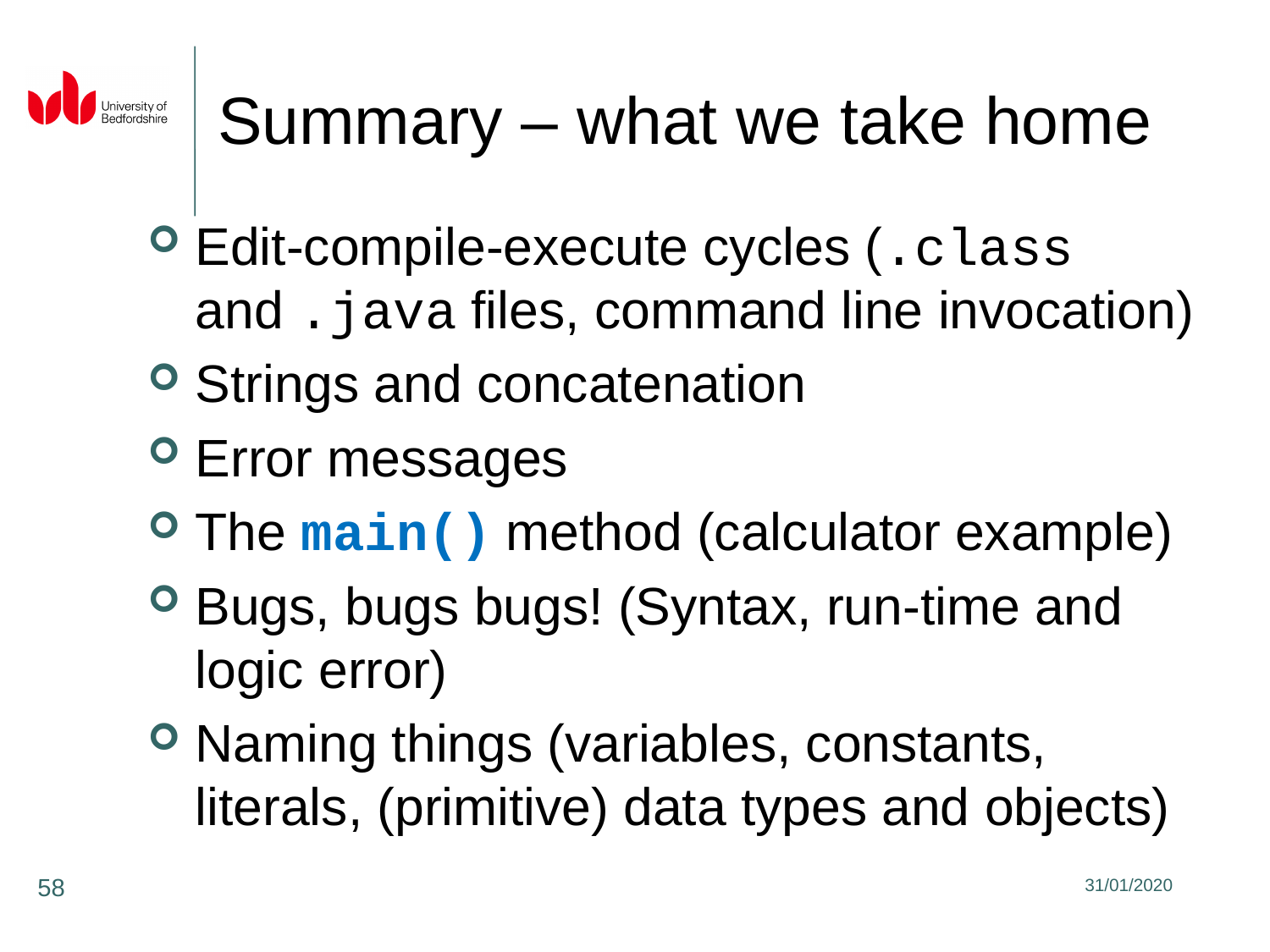

# Summary – what we take home
Edit-compile-execute cycles (.class and .java files, command line invocation)
Strings and concatenation
Error messages
The main() method (calculator example)
Bugs, bugs bugs! (Syntax, run-time and logic error)
Naming things (variables, constants, literals, (primitive) data types and objects)
58
31/01/2020